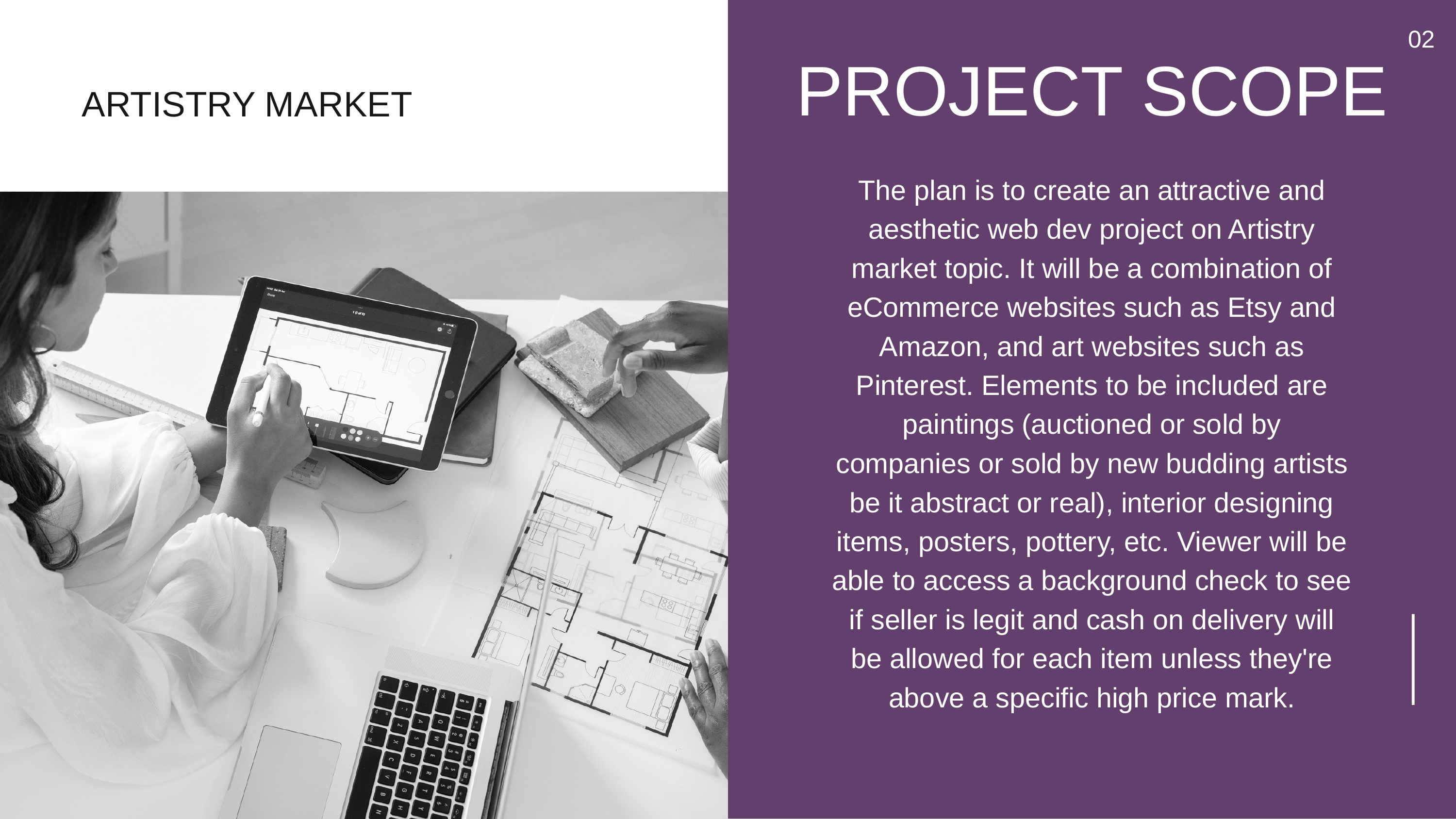

02
PROJECT SCOPE
The plan is to create an attractive and aesthetic web dev project on Artistry market topic. It will be a combination of eCommerce websites such as Etsy and Amazon, and art websites such as Pinterest. Elements to be included are paintings (auctioned or sold by companies or sold by new budding artists be it abstract or real), interior designing items, posters, pottery, etc. Viewer will be able to access a background check to see if seller is legit and cash on delivery will be allowed for each item unless they're above a specific high price mark.
ARTISTRY MARKET